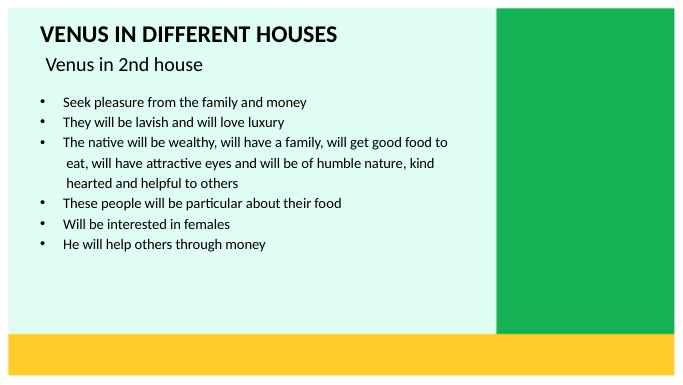

# VENUS IN DIFFERENT HOUSES Venus in 2nd house
Seek pleasure from the family and money
They will be lavish and will love luxury
The native will be wealthy, will have a family, will get good food to
        eat, will have attractive eyes and will be of humble nature, kind
        hearted and helpful to others
These people will be particular about their food
Will be interested in females
He will help others through money